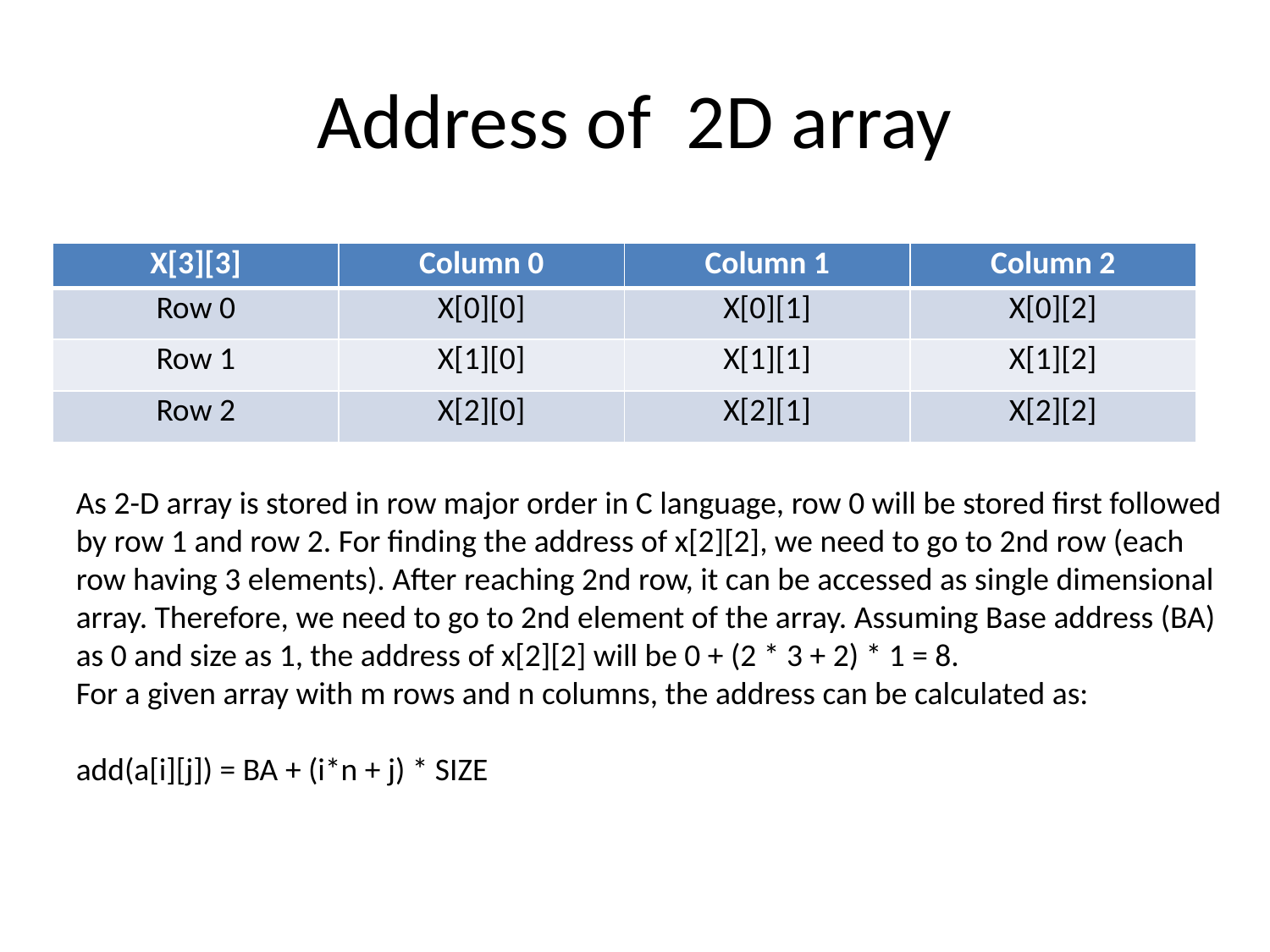

# Address of  2D array
| X[3][3] | Column 0 | Column 1 | Column 2 |
| --- | --- | --- | --- |
| Row 0 | X[0][0] | X[0][1] | X[0][2] |
| Row 1 | X[1][0] | X[1][1] | X[1][2] |
| Row 2 | X[2][0] | X[2][1] | X[2][2] |
As 2-D array is stored in row major order in C language, row 0 will be stored first followed by row 1 and row 2. For finding the address of x[2][2], we need to go to 2nd row (each row having 3 elements). After reaching 2nd row, it can be accessed as single dimensional array. Therefore, we need to go to 2nd element of the array. Assuming Base address (BA) as 0 and size as 1, the address of x[2][2] will be 0 + (2 * 3 + 2) * 1 = 8.
For a given array with m rows and n columns, the address can be calculated as:

add(a[i][j]) = BA + (i*n + j) * SIZE